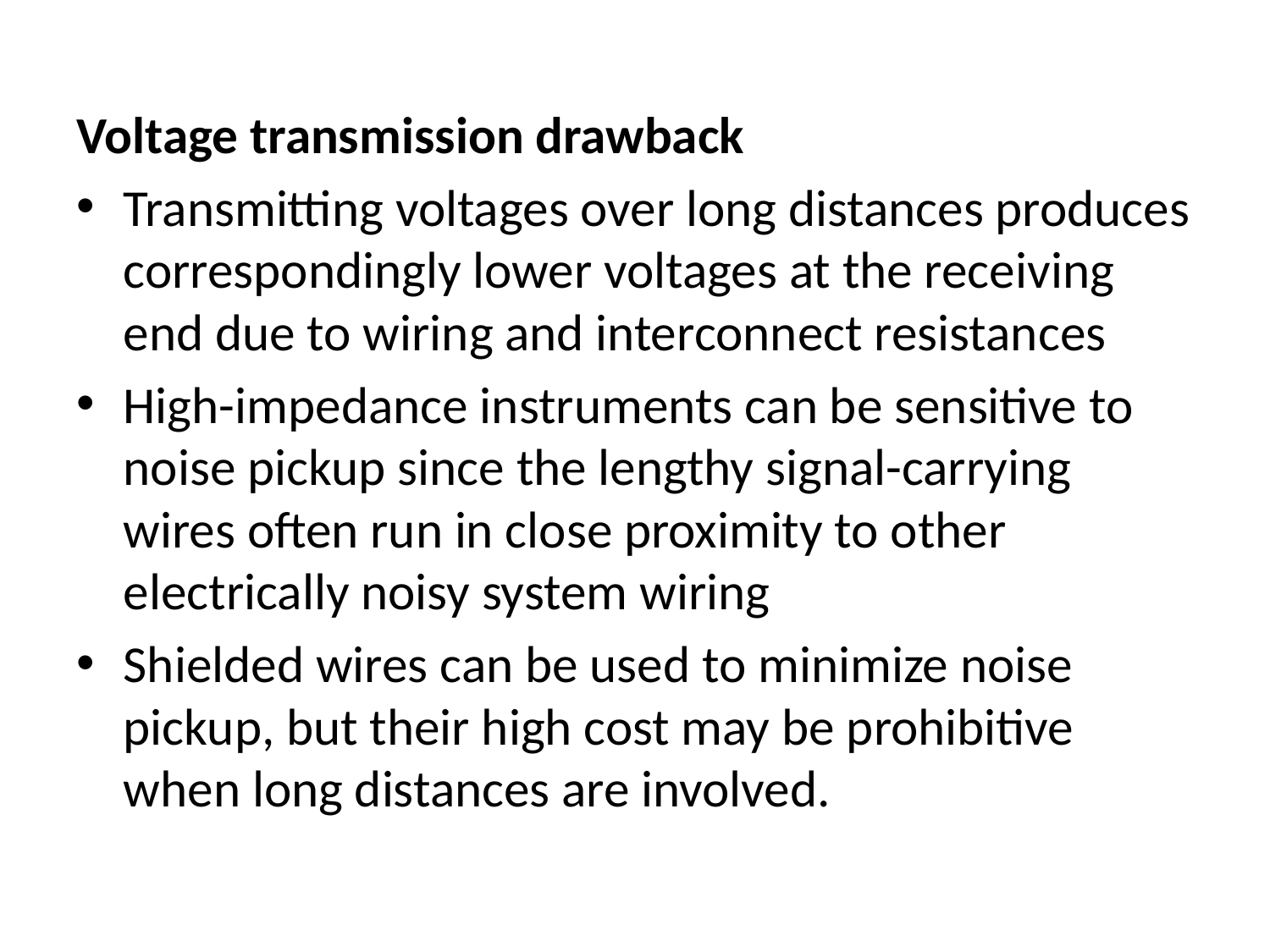

Voltage transmission drawback
Transmitting voltages over long distances produces correspondingly lower voltages at the receiving end due to wiring and interconnect resistances
High-impedance instruments can be sensitive to noise pickup since the lengthy signal-carrying wires often run in close proximity to other electrically noisy system wiring
Shielded wires can be used to minimize noise pickup, but their high cost may be prohibitive when long distances are involved.